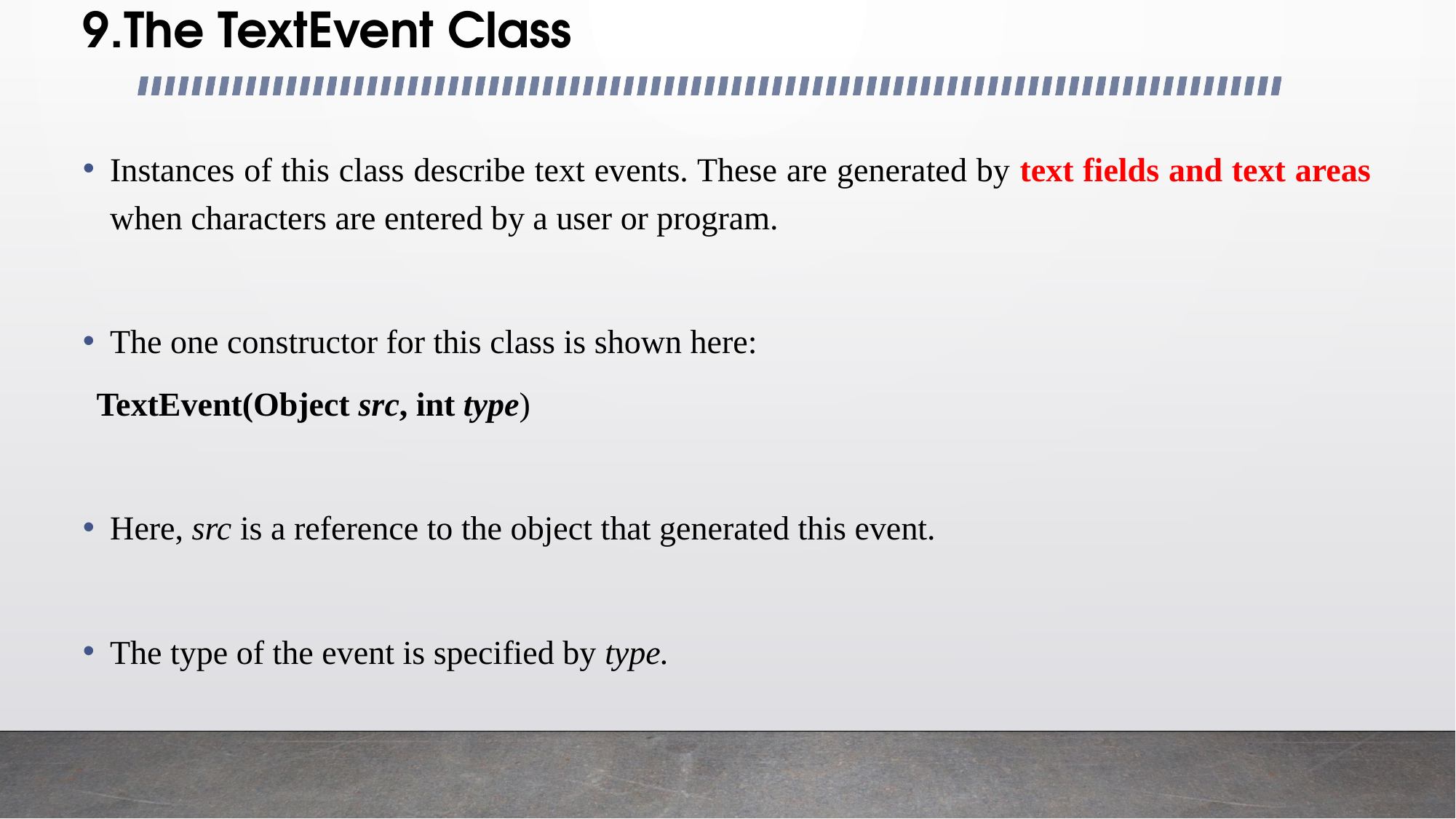

# 9.The TextEvent Class
Instances of this class describe text events. These are generated by text fields and text areas when characters are entered by a user or program.

The one constructor for this class is shown here:
		TextEvent(Object src, int type)

Here, src is a reference to the object that generated this event.

The type of the event is specified by type.